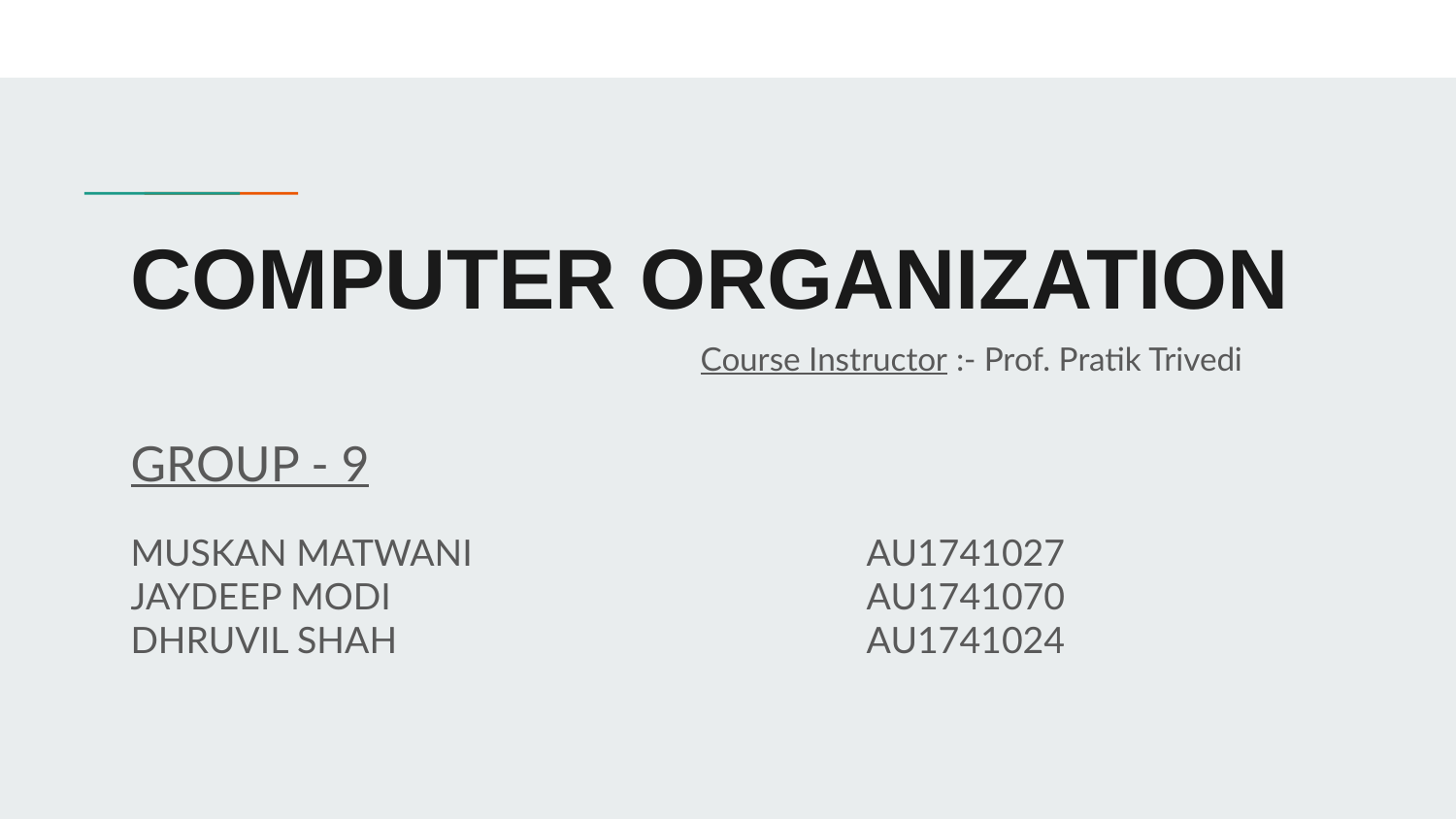

# COMPUTER ORGANIZATION
Course Instructor :- Prof. Pratik Trivedi
GROUP - 9

MUSKAN MATWANI     			 AU1741027
JAYDEEP MODI                 			 AU1741070
DHRUVIL SHAH                			 AU1741024